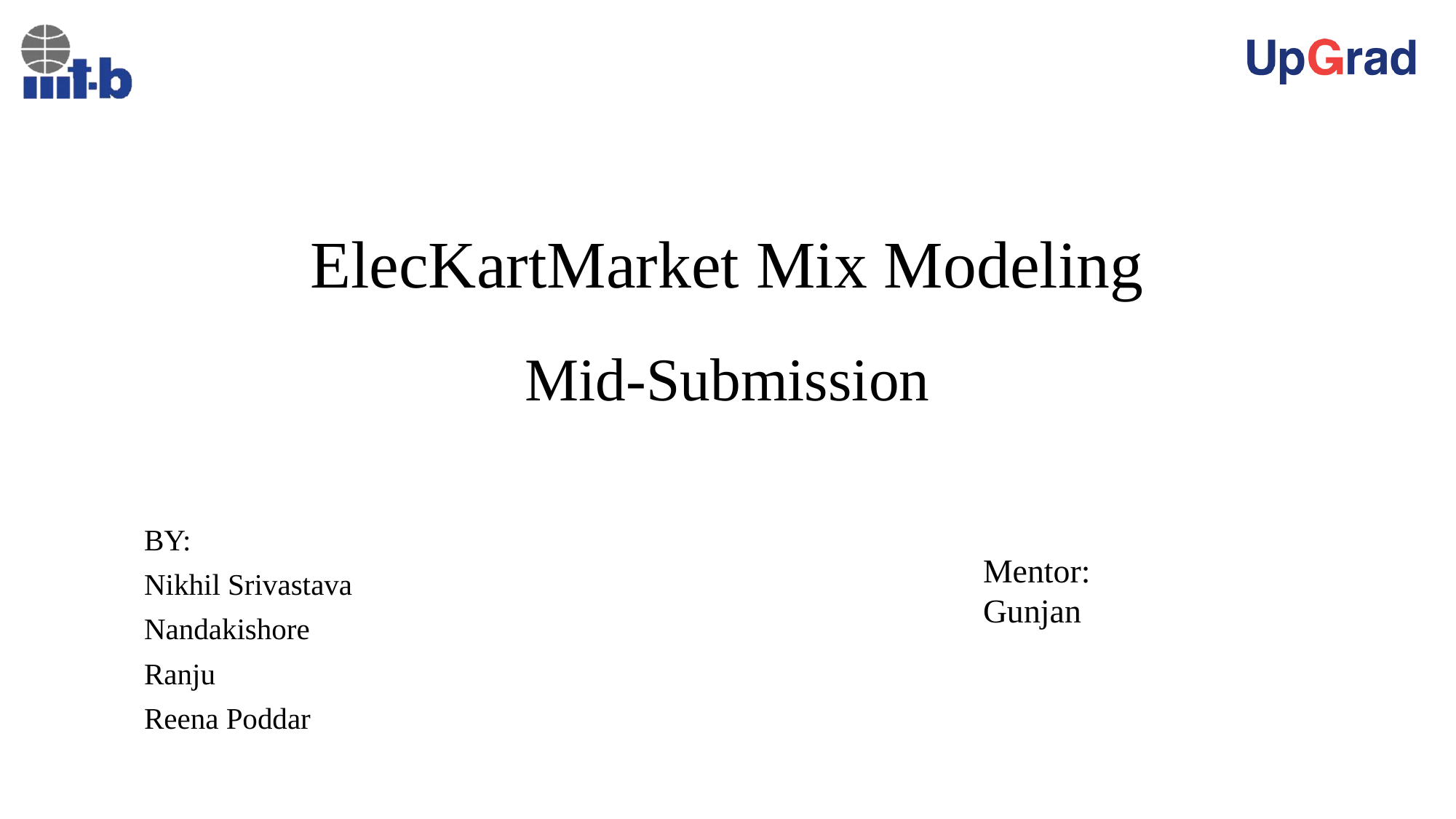

# ElecKartMarket Mix Modeling Mid-Submission
BY:
Nikhil Srivastava
Nandakishore
Ranju
Reena Poddar

Mentor:
Gunjan